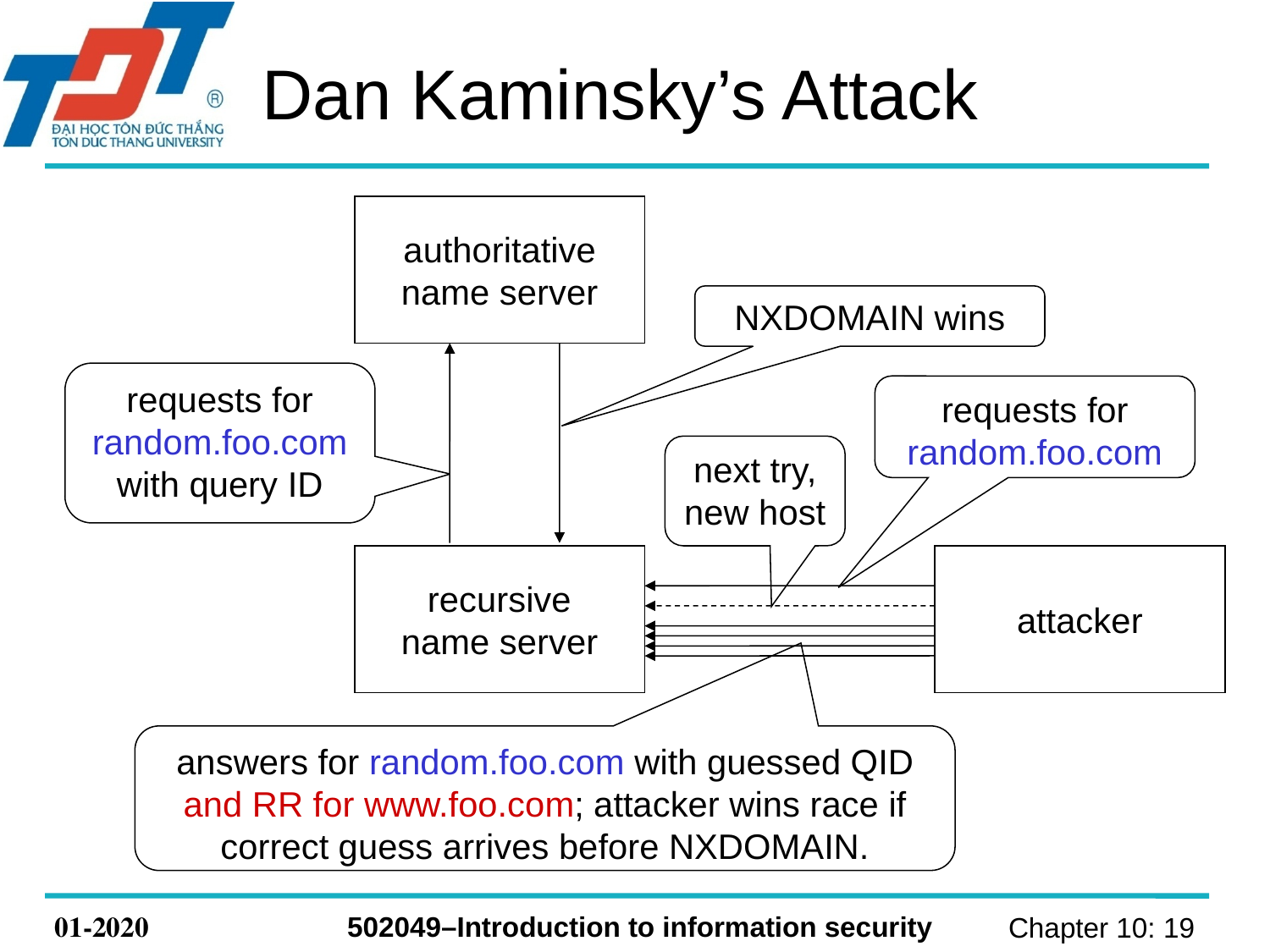

# Dan Kaminsky’s Attack
authoritative
name server
NXDOMAIN wins

requests for random.foo.com
with query ID
requests for random.foo.com
next try, new host
recursive
name server
attacker

answers for random.foo.com with guessed QID and RR for www.foo.com; attacker wins race if correct guess arrives before NXDOMAIN.